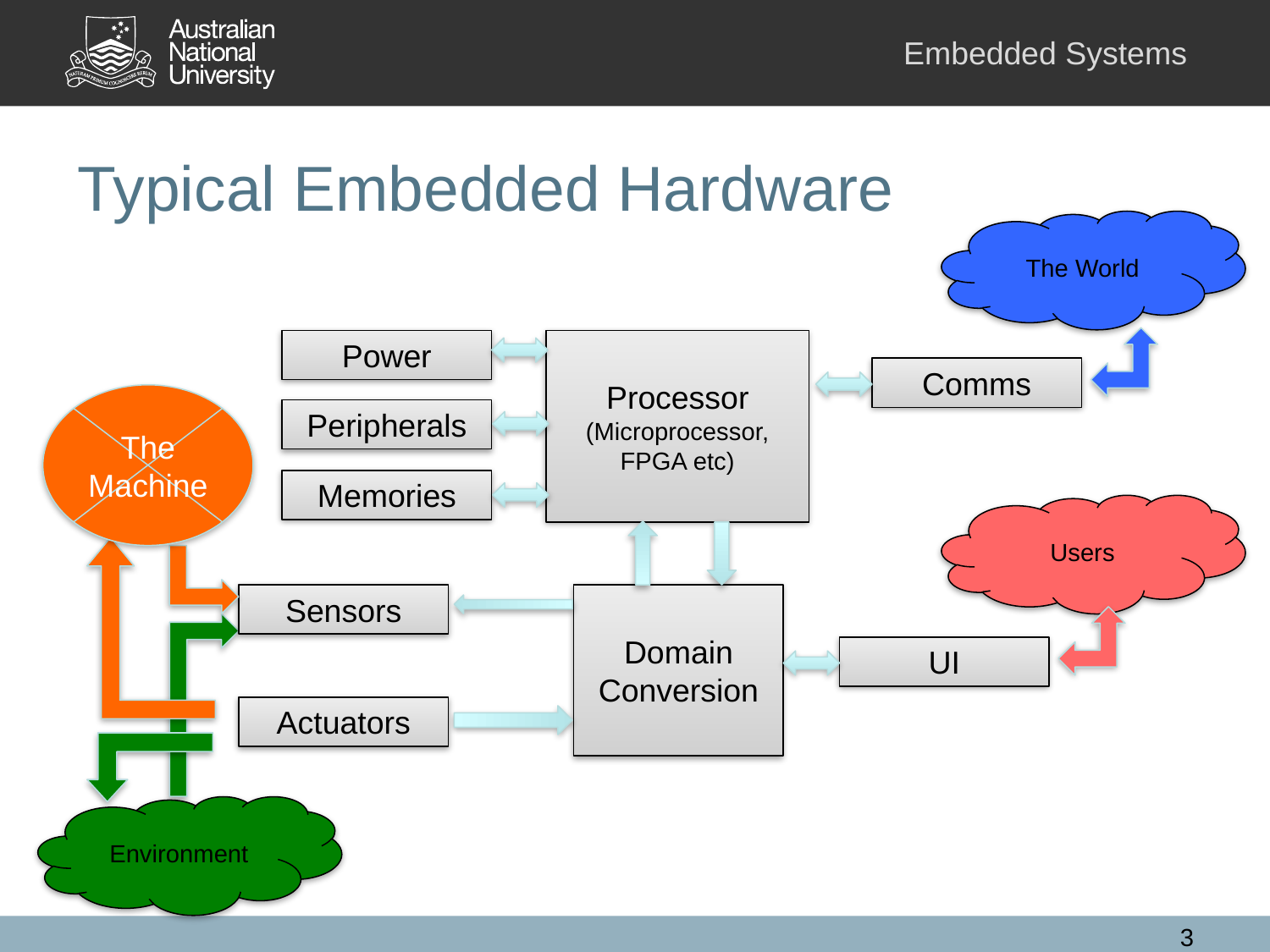

# Typical Embedded Hardware
The World

Power
Processor
(Microprocessor, FPGA etc)

Comms

The Machine
Peripherals

Memories

Users

Sensors
Domain Conversion

UI

Actuators

Environment
3